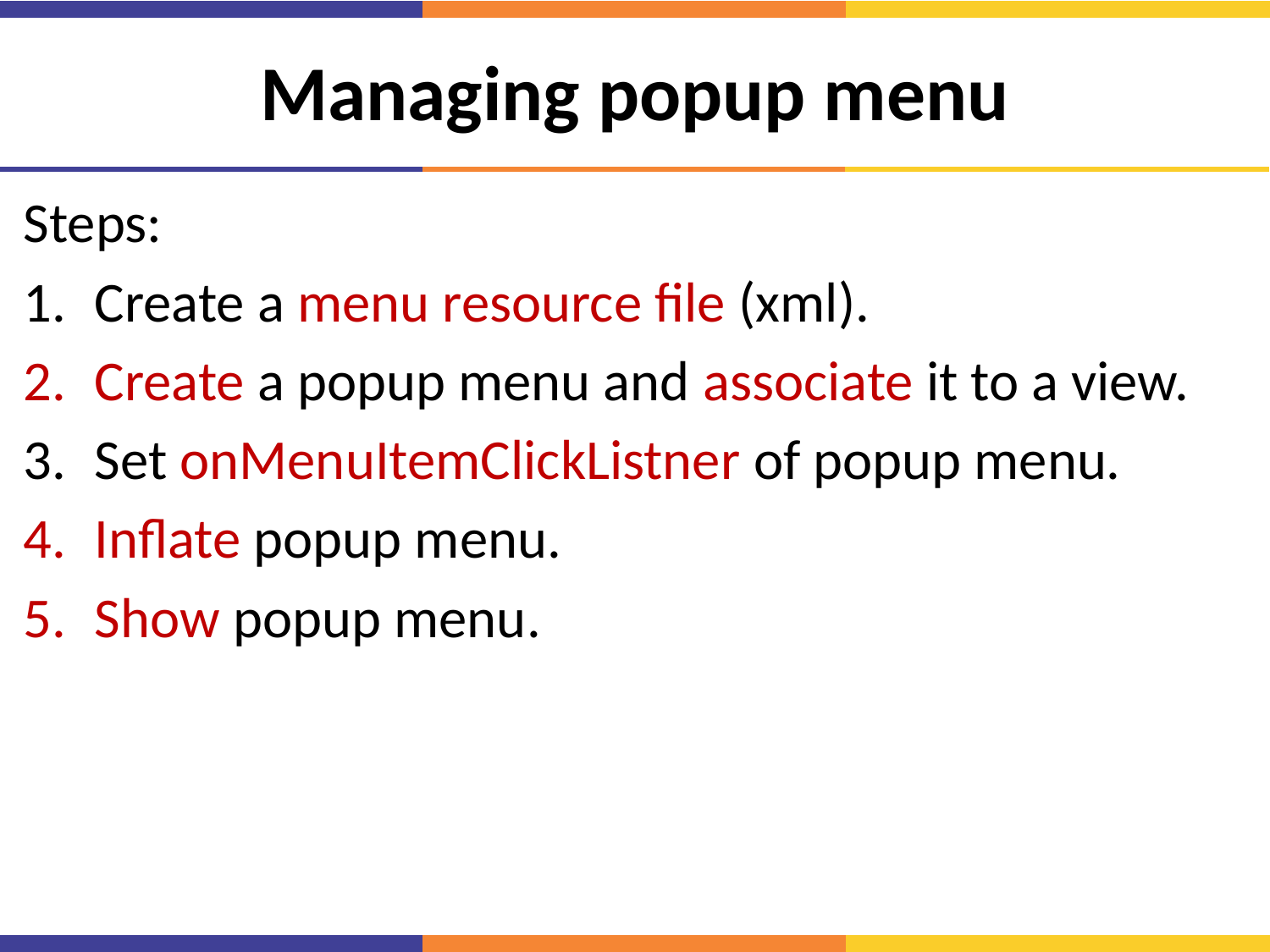

# Managing popup menu
Steps:
Create a menu resource file (xml).
Create a popup menu and associate it to a view.
Set onMenuItemClickListner of popup menu.
Inflate popup menu.
Show popup menu.